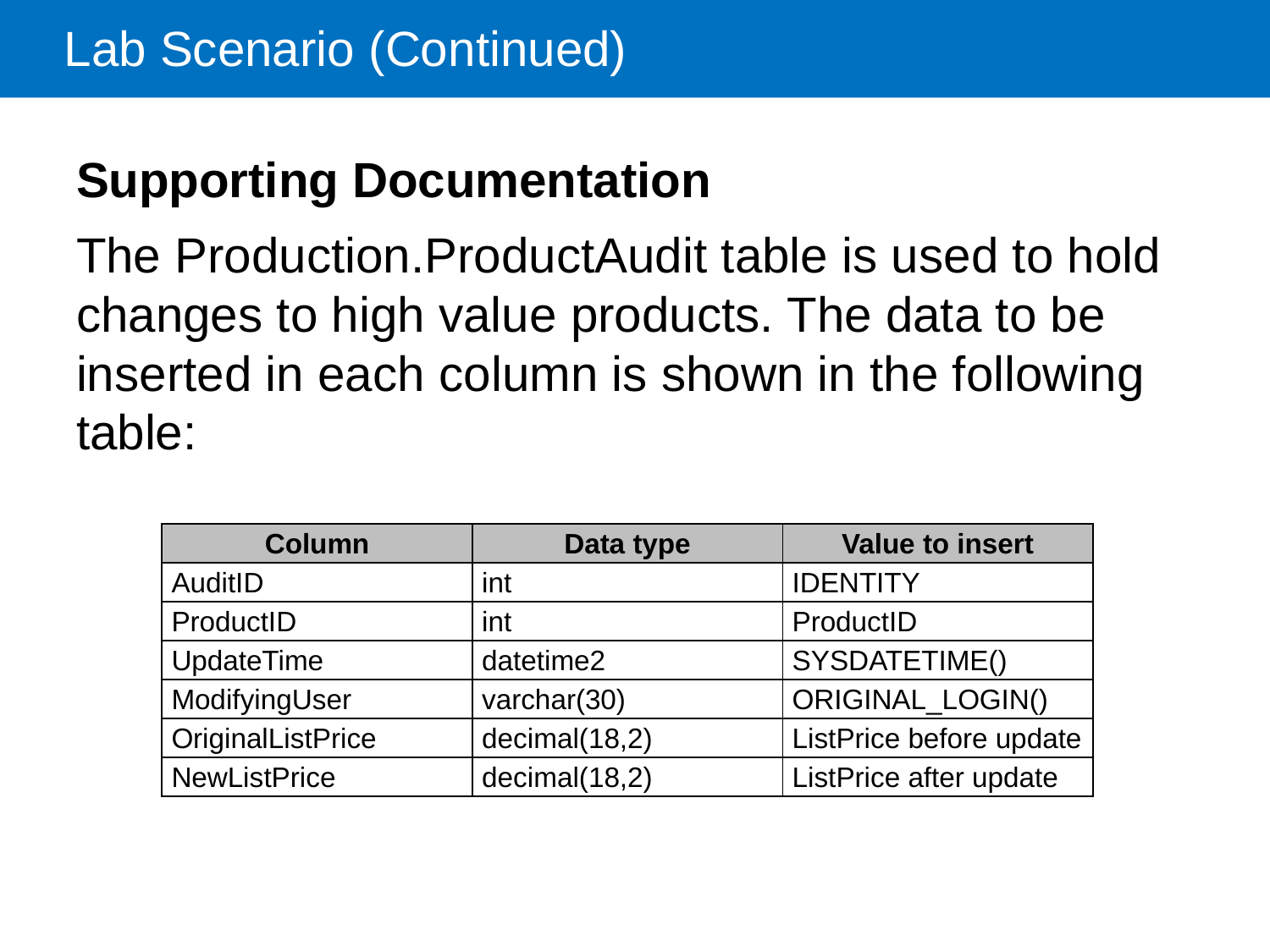

# Lab Scenario (Continued)
Supporting Documentation
The Production.ProductAudit table is used to hold changes to high value products. The data to be inserted in each column is shown in the following table:
| Column | Data type | Value to insert |
| --- | --- | --- |
| AuditID | int | IDENTITY |
| ProductID | int | ProductID |
| UpdateTime | datetime2 | SYSDATETIME() |
| ModifyingUser | varchar(30) | ORIGINAL\_LOGIN() |
| OriginalListPrice | decimal(18,2) | ListPrice before update |
| NewListPrice | decimal(18,2) | ListPrice after update |